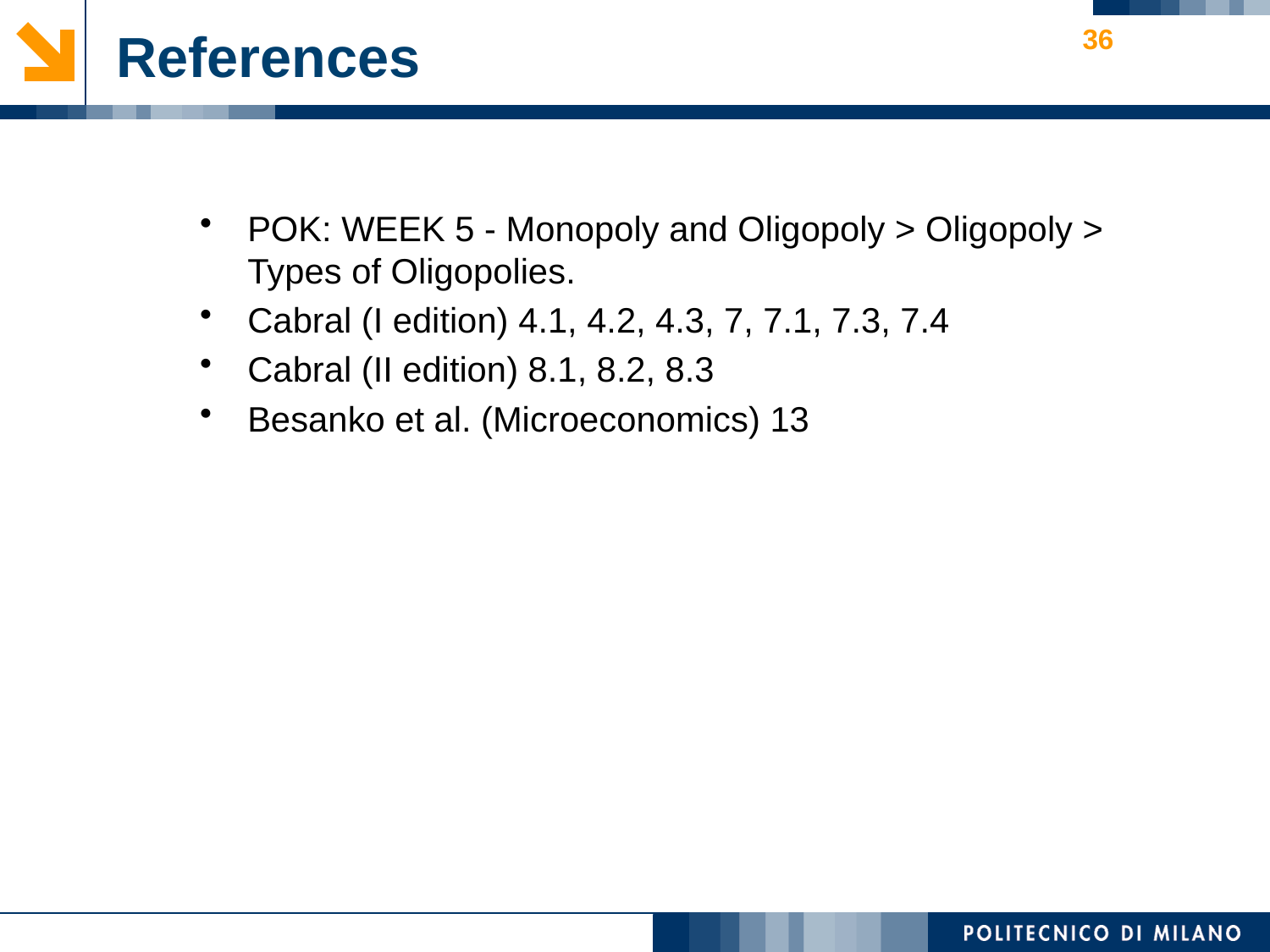

36
# References

POK: WEEK 5 - Monopoly and Oligopoly > Oligopoly >   Types of Oligopolies.
Cabral (I edition) 4.1, 4.2, 4.3, 7, 7.1, 7.3, 7.4
Cabral (II edition) 8.1, 8.2, 8.3
Besanko et al. (Microeconomics) 13